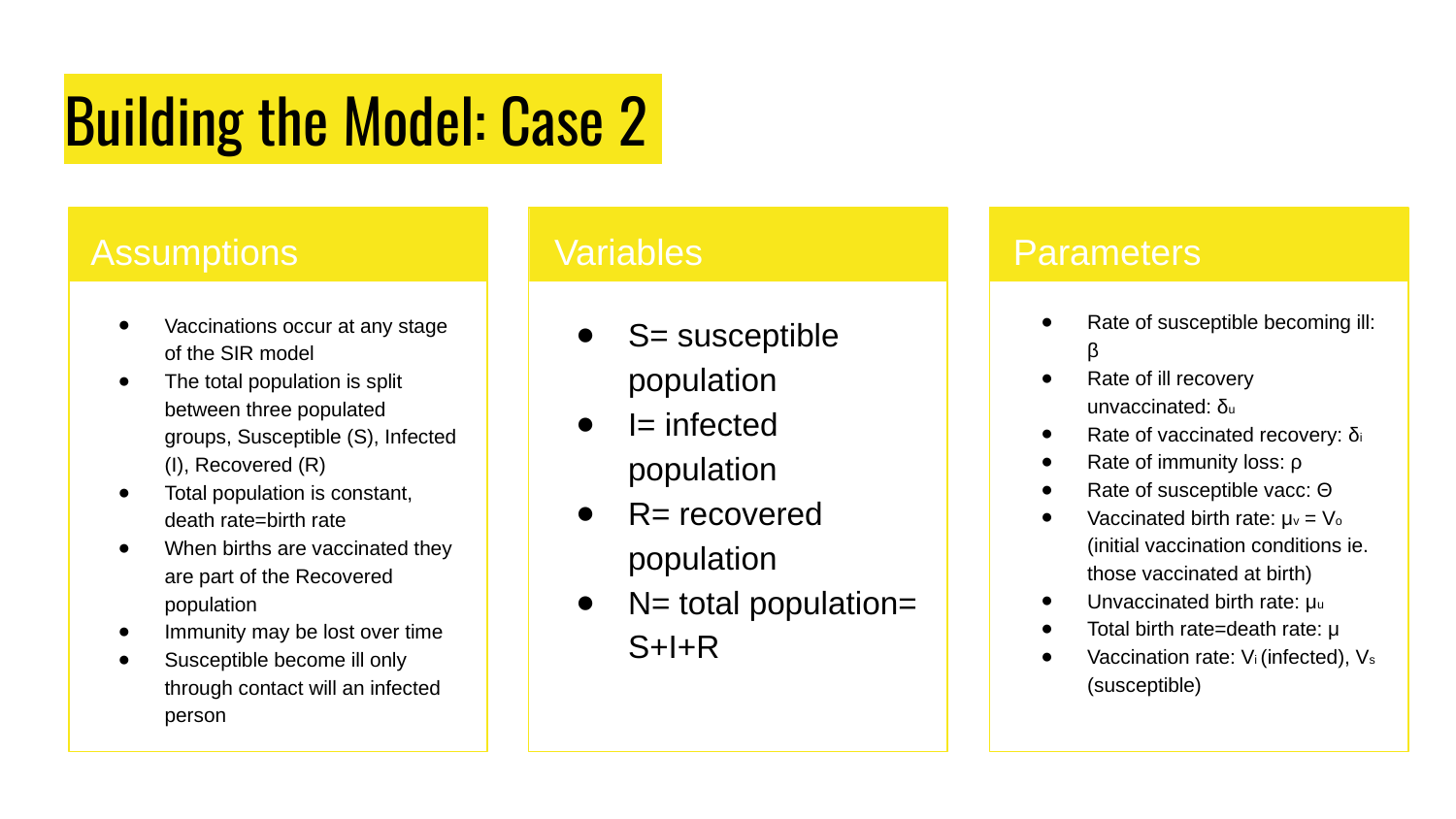

# Building the Model: Case 2

Assumptions

Variables

Parameters
Rate of susceptible becoming ill: β
Rate of ill recovery unvaccinated: δu
Rate of vaccinated recovery: δi
Rate of immunity loss: ρ
Rate of susceptible vacc: Θ
Vaccinated birth rate: μv = Vo  (initial vaccination conditions ie. those vaccinated at birth)
Unvaccinated birth rate: μu
Total birth rate=death rate: μ
Vaccination rate: Vi (infected), Vs (susceptible)
Vaccinations occur at any stage of the SIR model
The total population is split between three populated groups, Susceptible (S), Infected (I), Recovered (R)
Total population is constant, death rate=birth rate
When births are vaccinated they are part of the Recovered population
Immunity may be lost over time
Susceptible become ill only through contact will an infected person
S= susceptible population
I= infected population
R= recovered population
N= total population= S+I+R